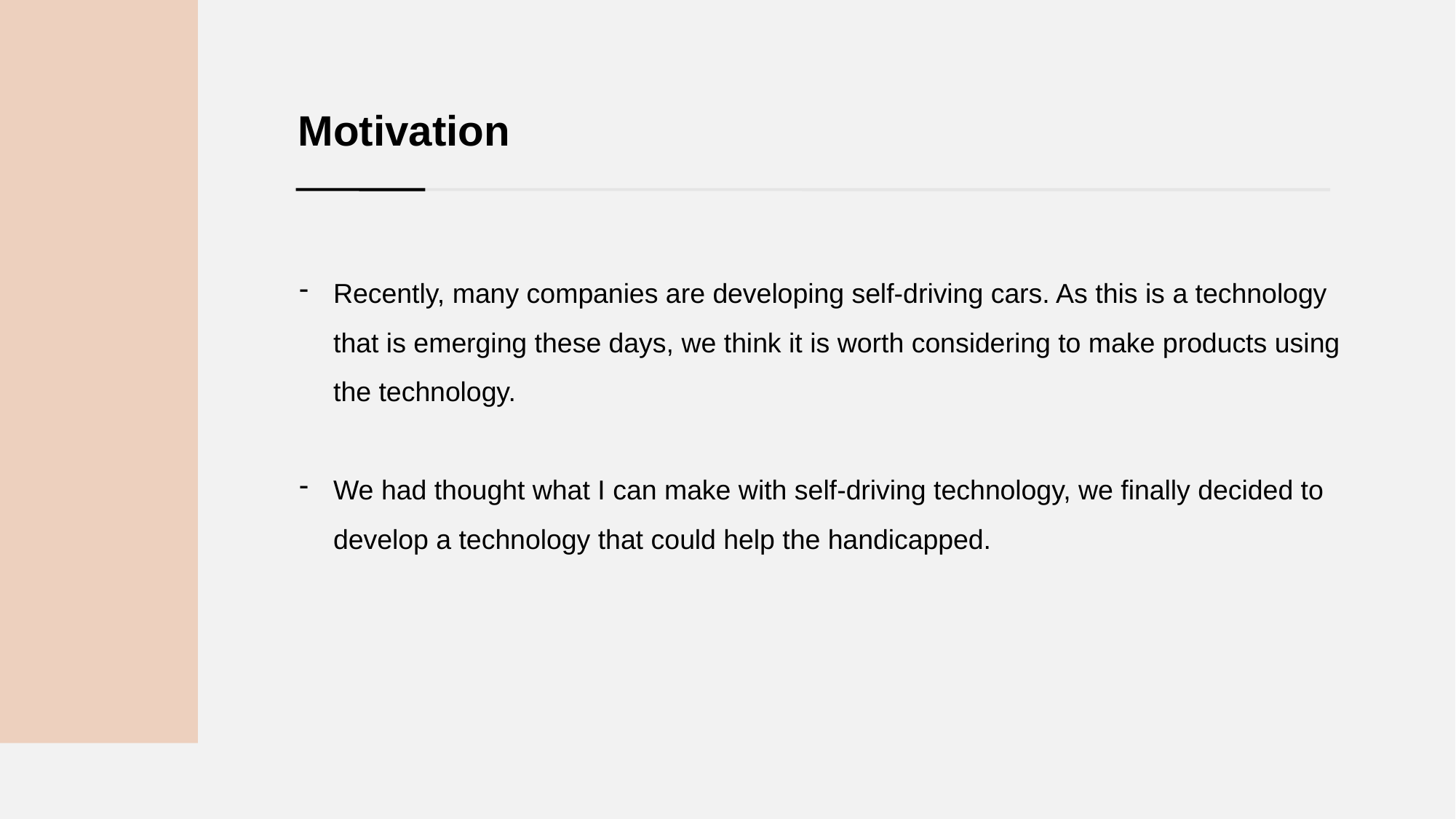

Motivation

Recently, many companies are developing self-driving cars. As this is a technology that is emerging these days, we think it is worth considering to make products using the technology.

We had thought what I can make with self-driving technology, we finally decided to develop a technology that could help the handicapped.